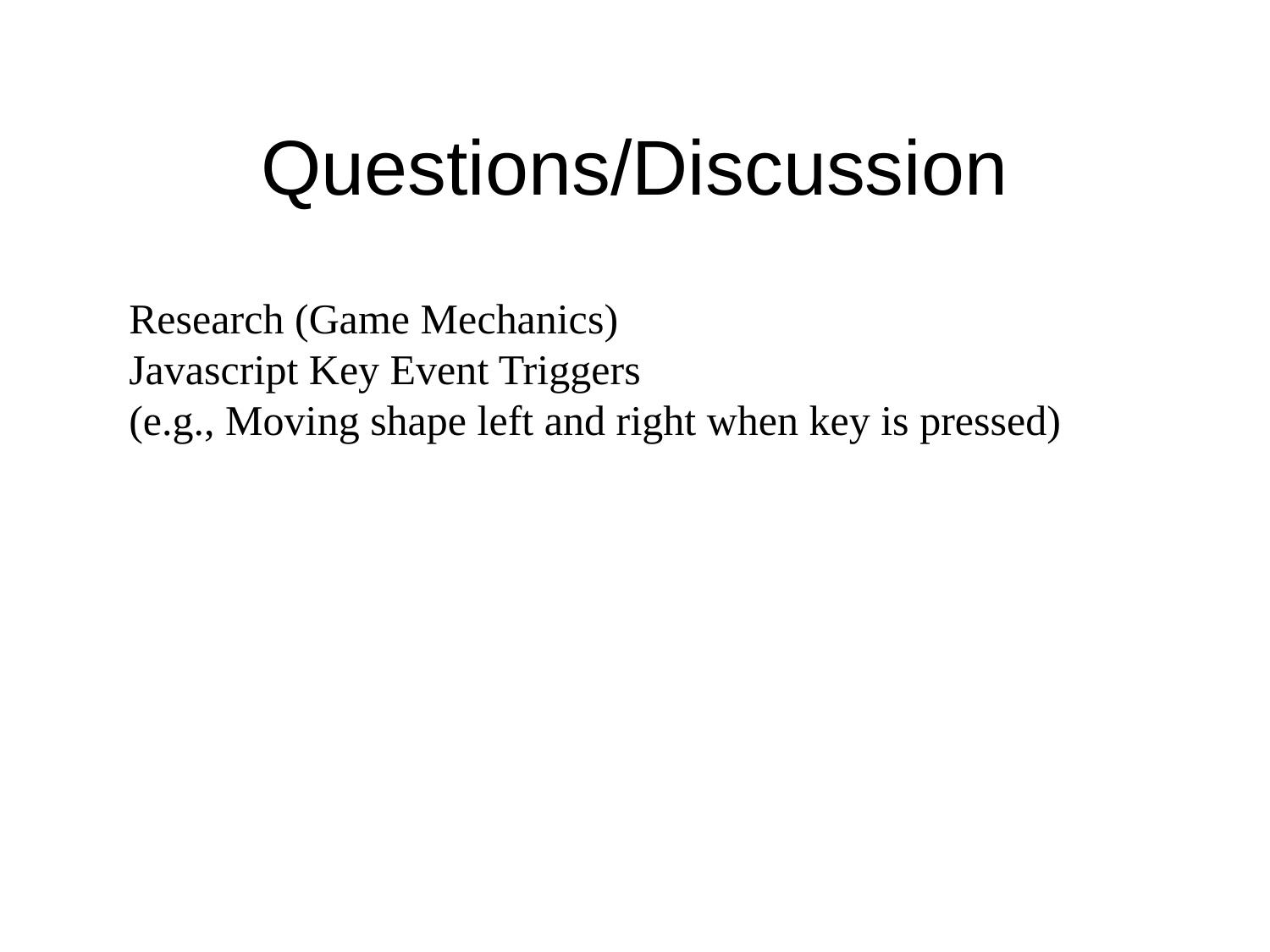

Questions/Discussion

Research (Game Mechanics)
Javascript Key Event Triggers
(e.g., Moving shape left and right when key is pressed)